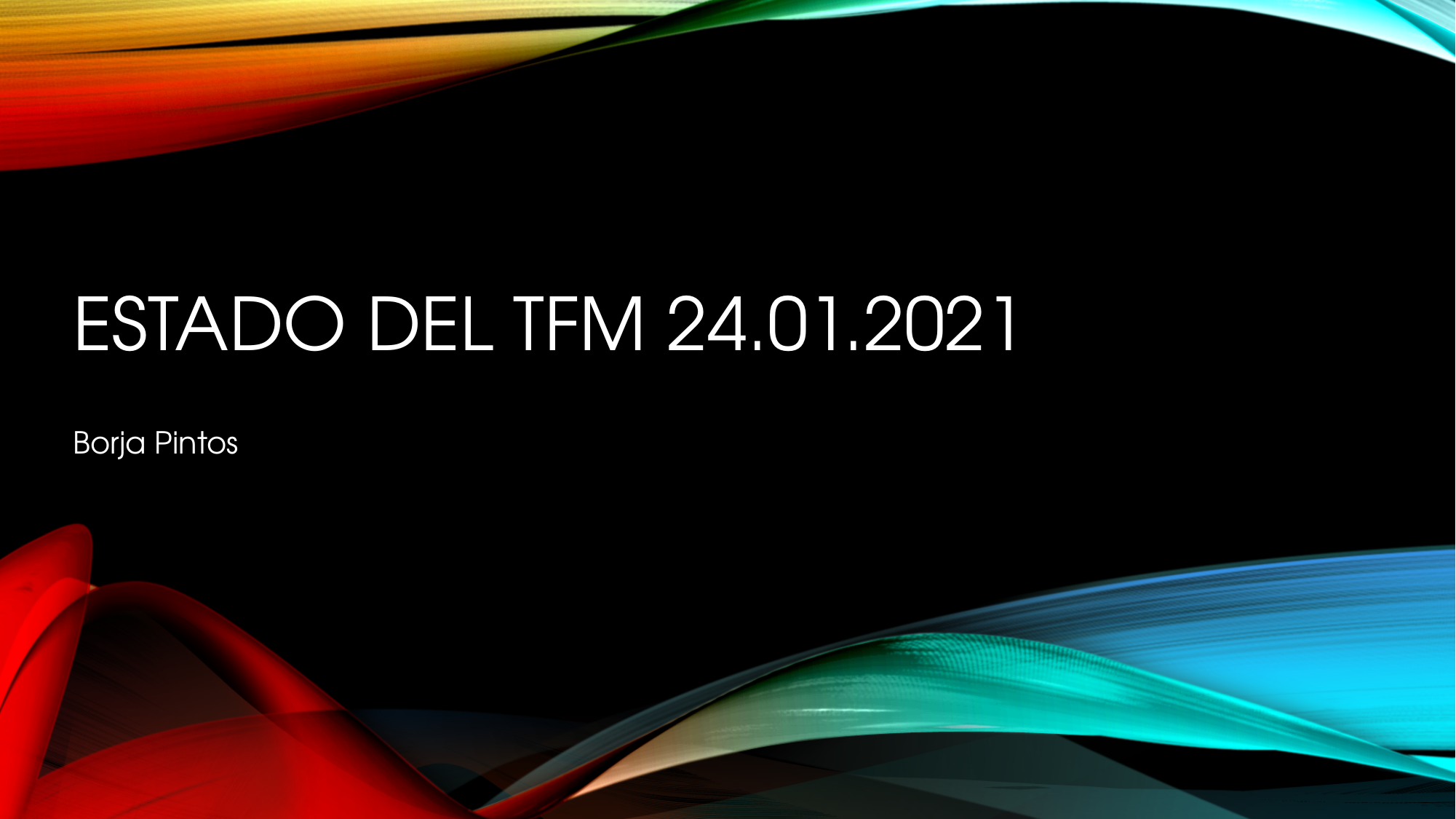

# Estado del TFM 24.01.2021
Borja Pintos